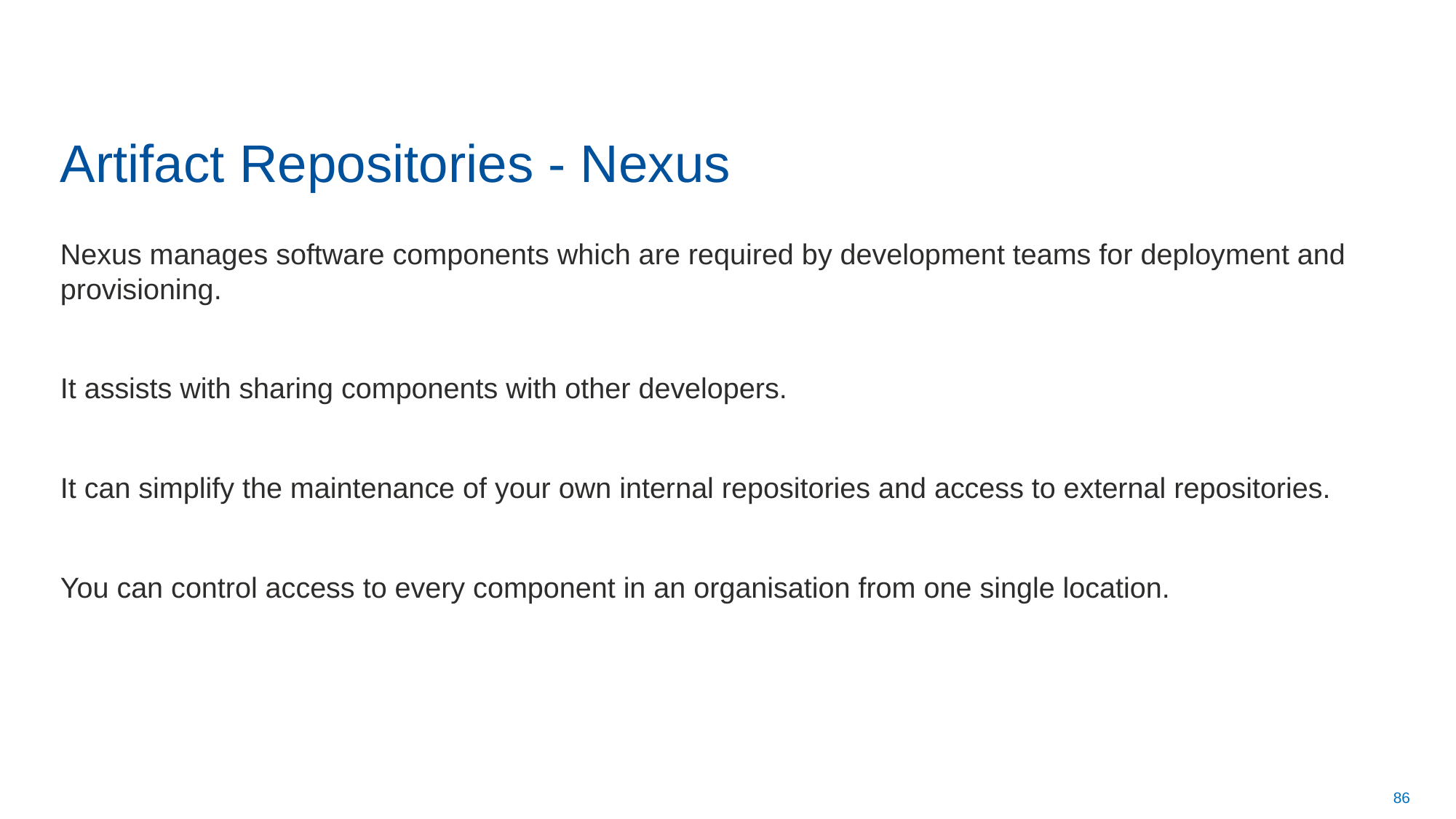

# Artifact Repositories - Nexus
Nexus manages software components which are required by development teams for deployment and provisioning.

It assists with sharing components with other developers.

It can simplify the maintenance of your own internal repositories and access to external repositories.

You can control access to every component in an organisation from one single location.